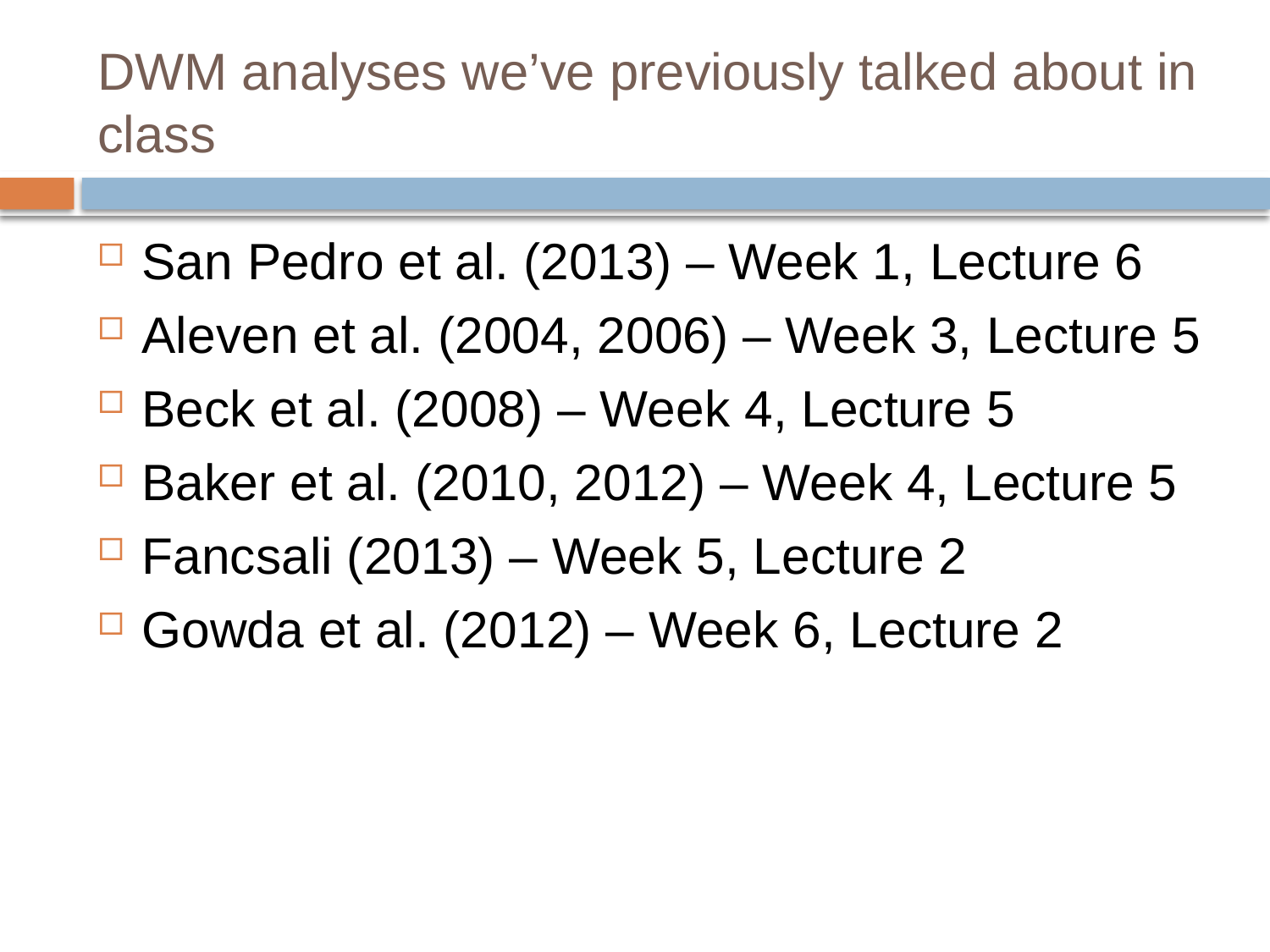

# DWM analyses we’ve previously talked about in class
San Pedro et al. (2013) – Week 1, Lecture 6
Aleven et al. (2004, 2006) – Week 3, Lecture 5
Beck et al. (2008) – Week 4, Lecture 5
Baker et al. (2010, 2012) – Week 4, Lecture 5
Fancsali (2013) – Week 5, Lecture 2
Gowda et al. (2012) – Week 6, Lecture 2